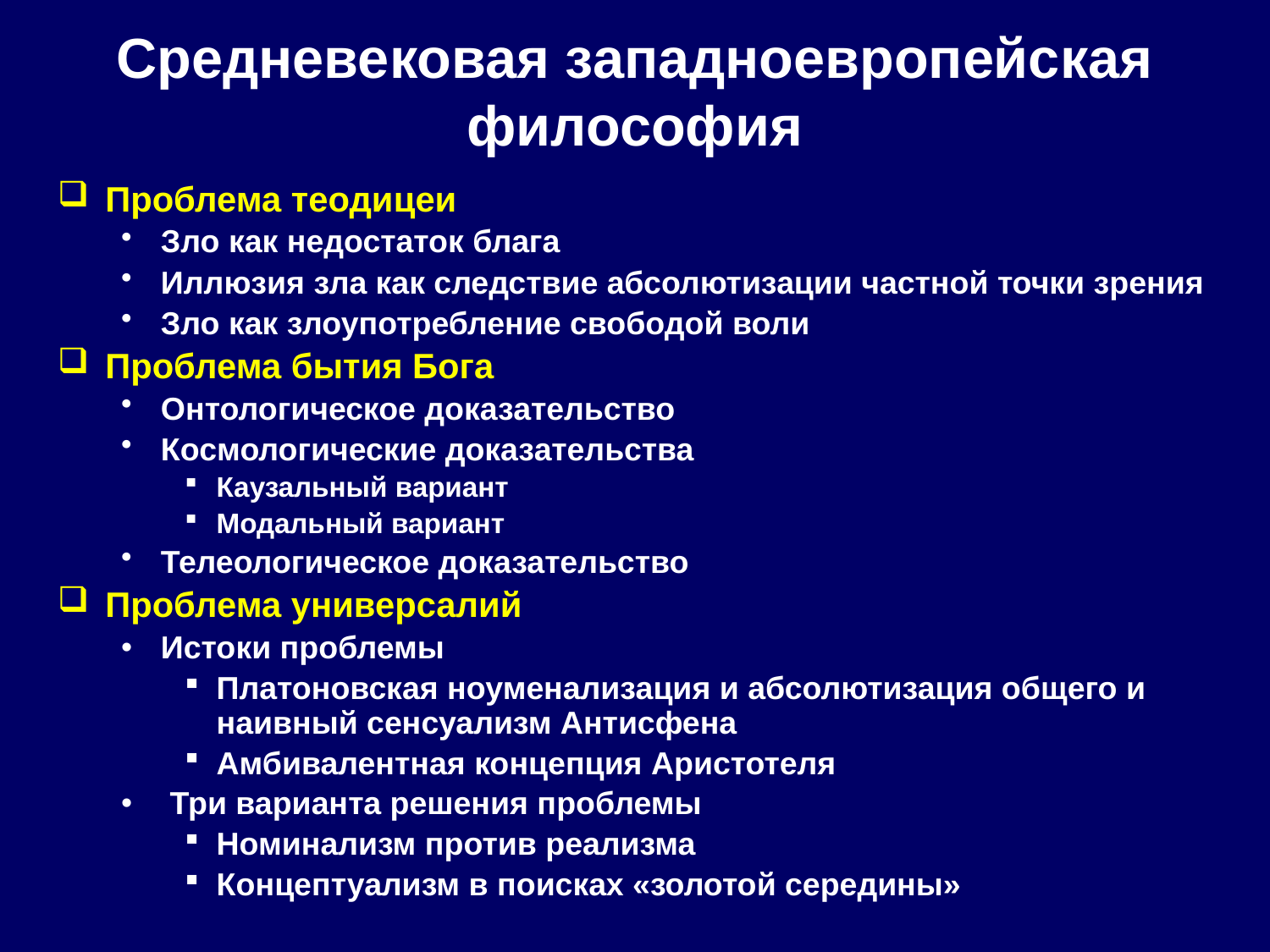

# Средневековая западноевропейская философия
Проблема теодицеи
Зло как недостаток блага
Иллюзия зла как следствие абсолютизации частной точки зрения
Зло как злоупотребление свободой воли
Проблема бытия Бога
Онтологическое доказательство
Космологические доказательства
Каузальный вариант
Модальный вариант
Телеологическое доказательство
Проблема универсалий
Истоки проблемы
Платоновская ноуменализация и абсолютизация общего и наивный сенсуализм Антисфена
Амбивалентная концепция Аристотеля
 Три варианта решения проблемы
Номинализм против реализма
Концептуализм в поисках «золотой середины»